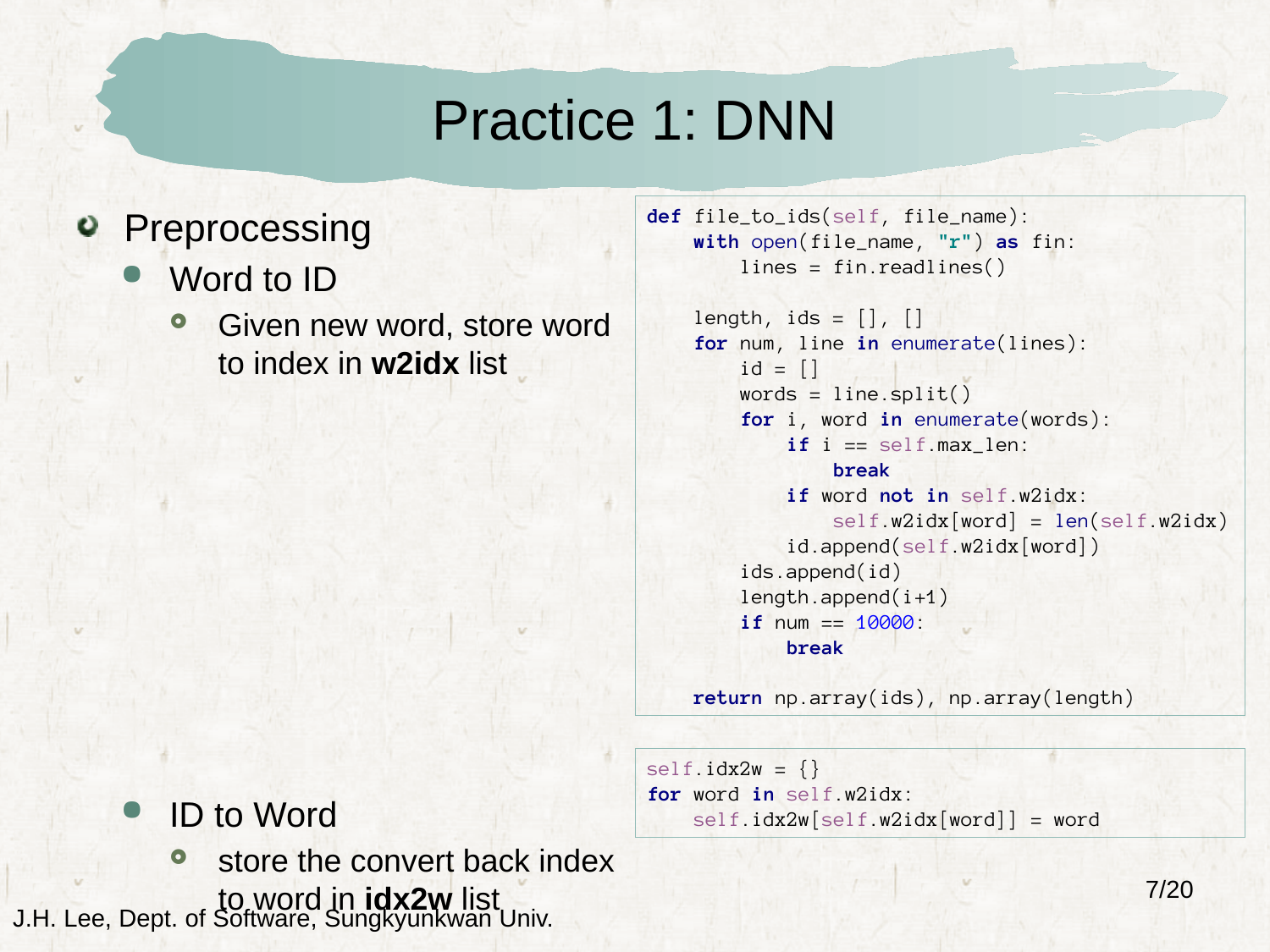

# Practice 1: DNN
def file_to_ids(self, file_name):
    with open(file_name, "r") as fin:
        lines = fin.readlines()
    length, ids = [], []
    for num, line in enumerate(lines):
        id = []
        words = line.split()
        for i, word in enumerate(words):
            if i == self.max_len:
                break
            if word not in self.w2idx:
                self.w2idx[word] = len(self.w2idx)
            id.append(self.w2idx[word])
        ids.append(id)
        length.append(i+1)
        if num == 10000:
            break
    return np.array(ids), np.array(length)
Preprocessing
Word to ID
Given new word, store word to index in w2idx list

ID to Word
store the convert back index to word in idx2w list

self.idx2w = {}
for word in self.w2idx:
    self.idx2w[self.w2idx[word]] = word
7/20
J.H. Lee, Dept. of Software, Sungkyunkwan Univ.